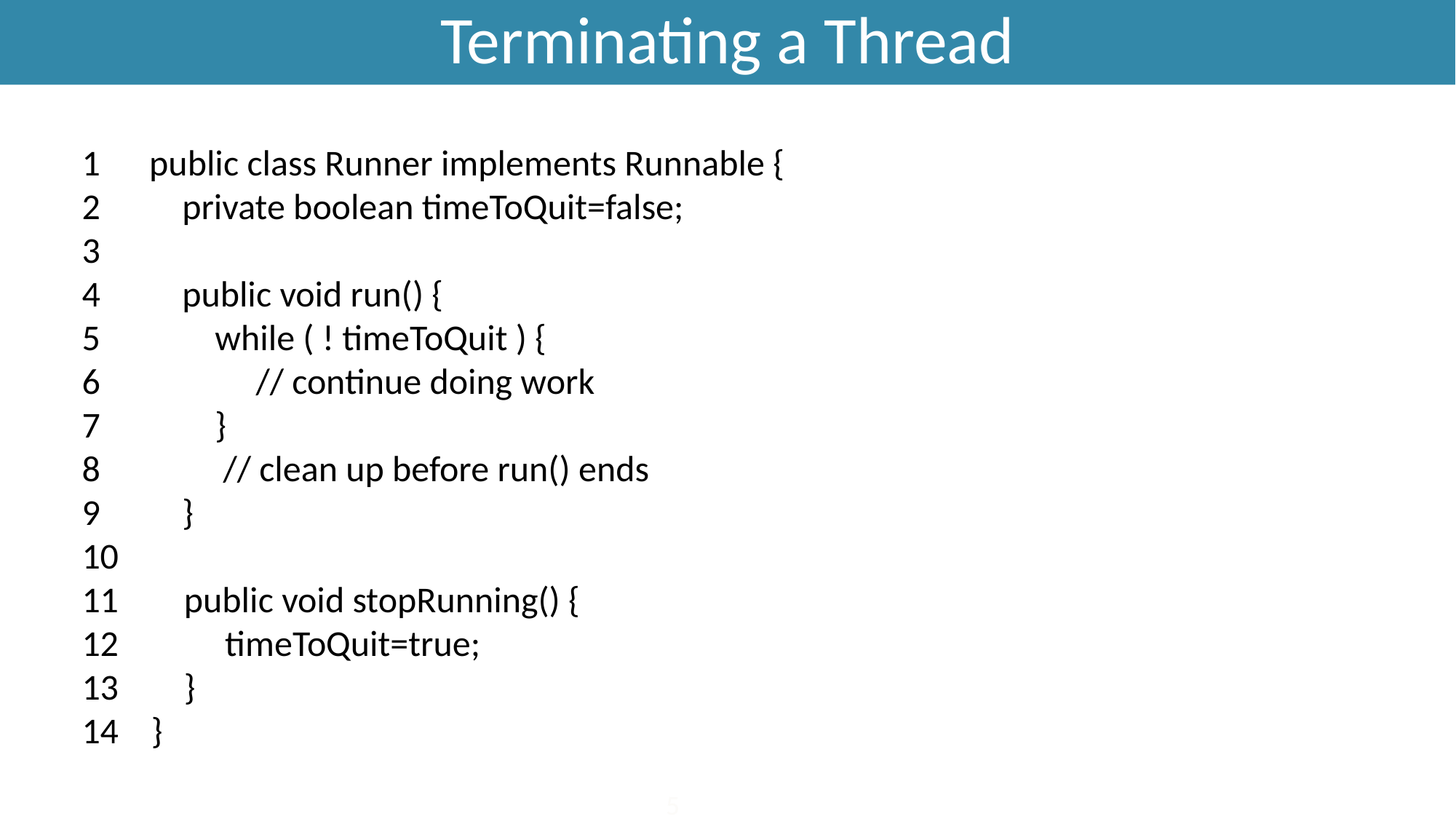

# Terminating a Thread
1      public class Runner implements Runnable {
2          private boolean timeToQuit=false;
3
4          public void run() {
5              while ( ! timeToQuit ) {
6                   // continue doing work
7              }
8               // clean up before run() ends
9          }
10
11        public void stopRunning() {
12             timeToQuit=true;
13        }
14    }
5